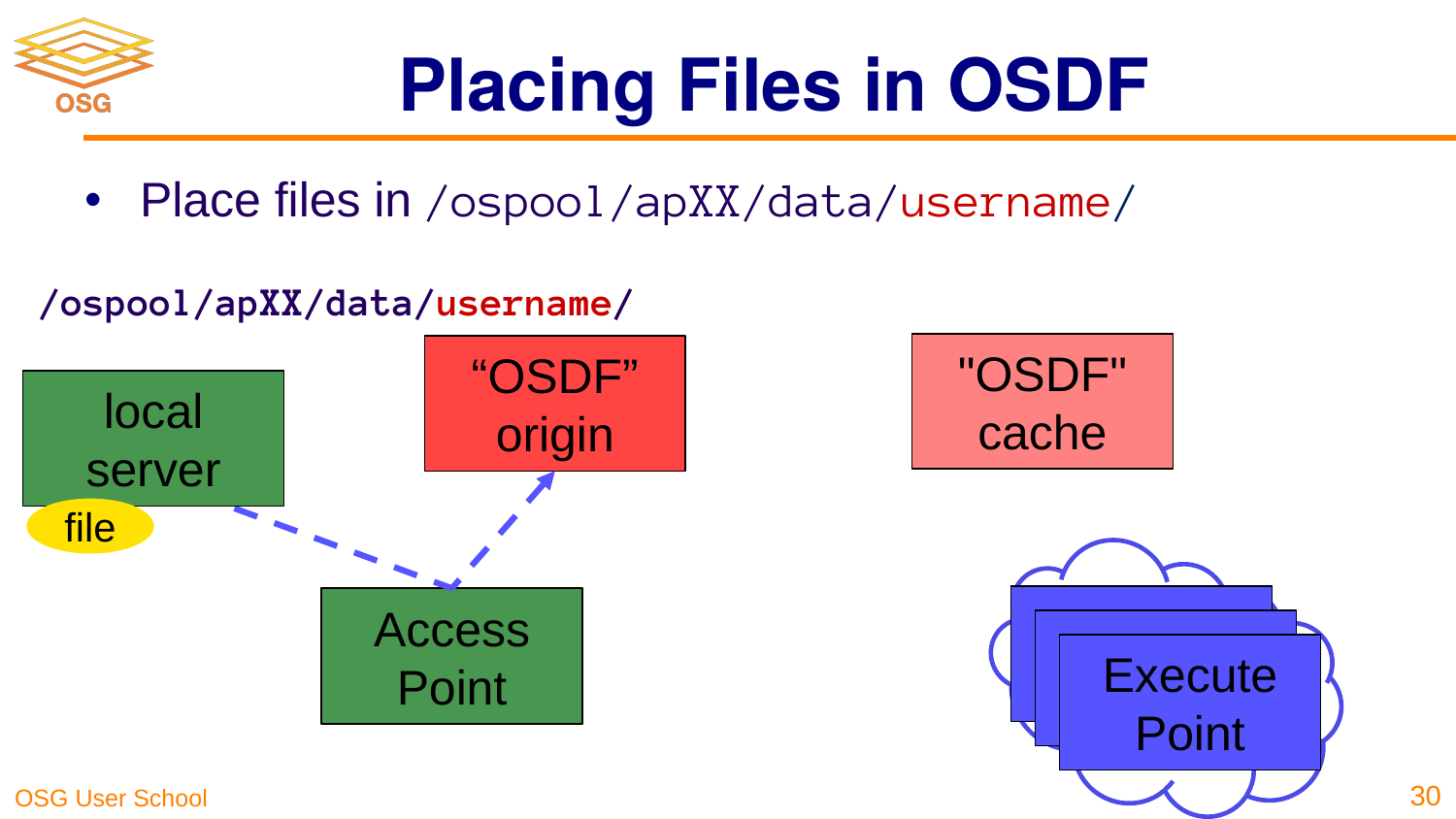

# Placing Files in OSDF
Place files in /ospool/apXX/data/username/
/ospool/apXX/data/username/
"OSDF" cache
“OSDF” origin
local server

file

exec  server
Access Point
exec  server
Execute Point
30